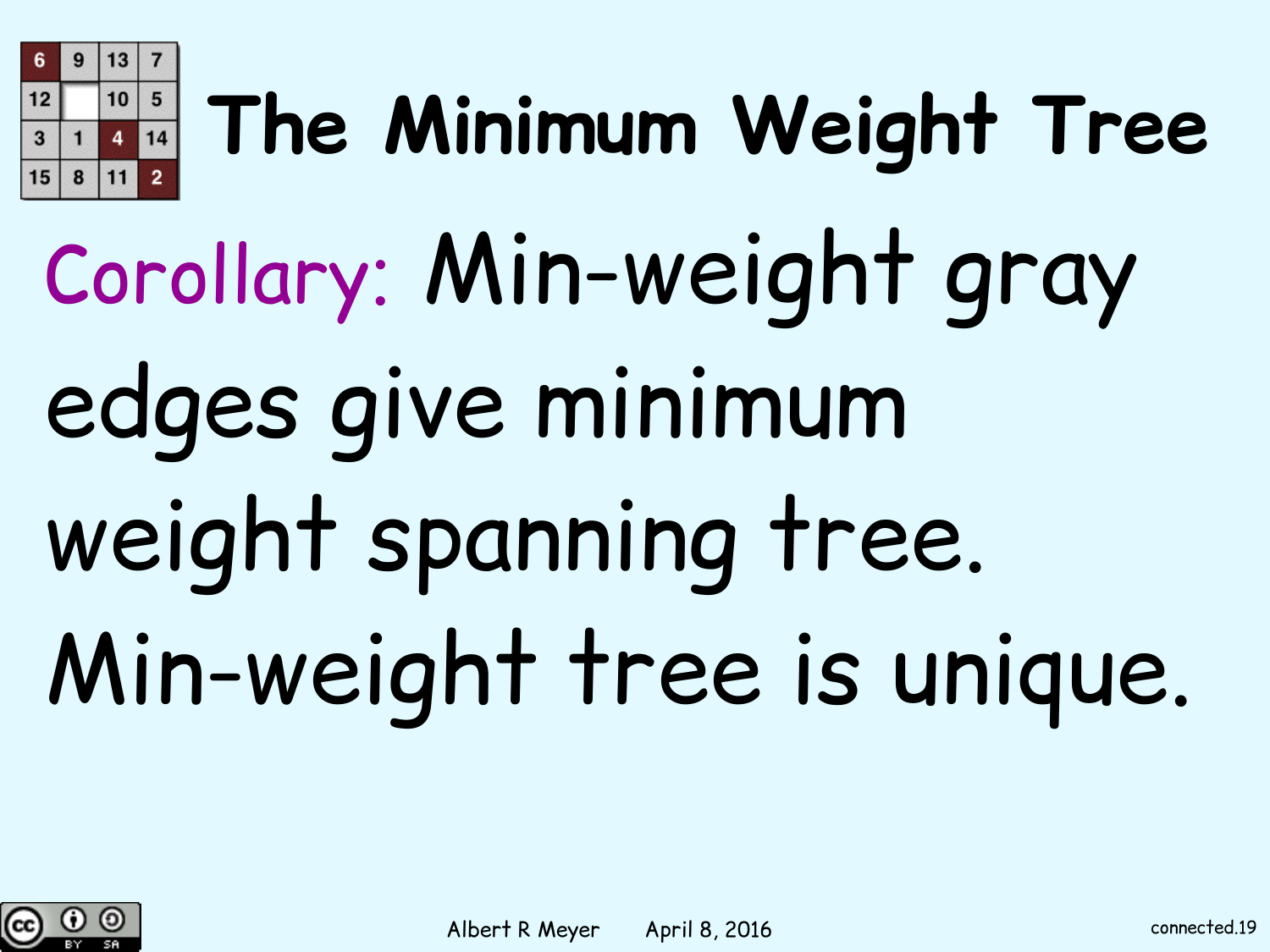

# The Minimum Weight Tree
Corollary: Min-weight gray
edges give minimum
weight spanning tree.
Min-weight tree is unique.
connected.19